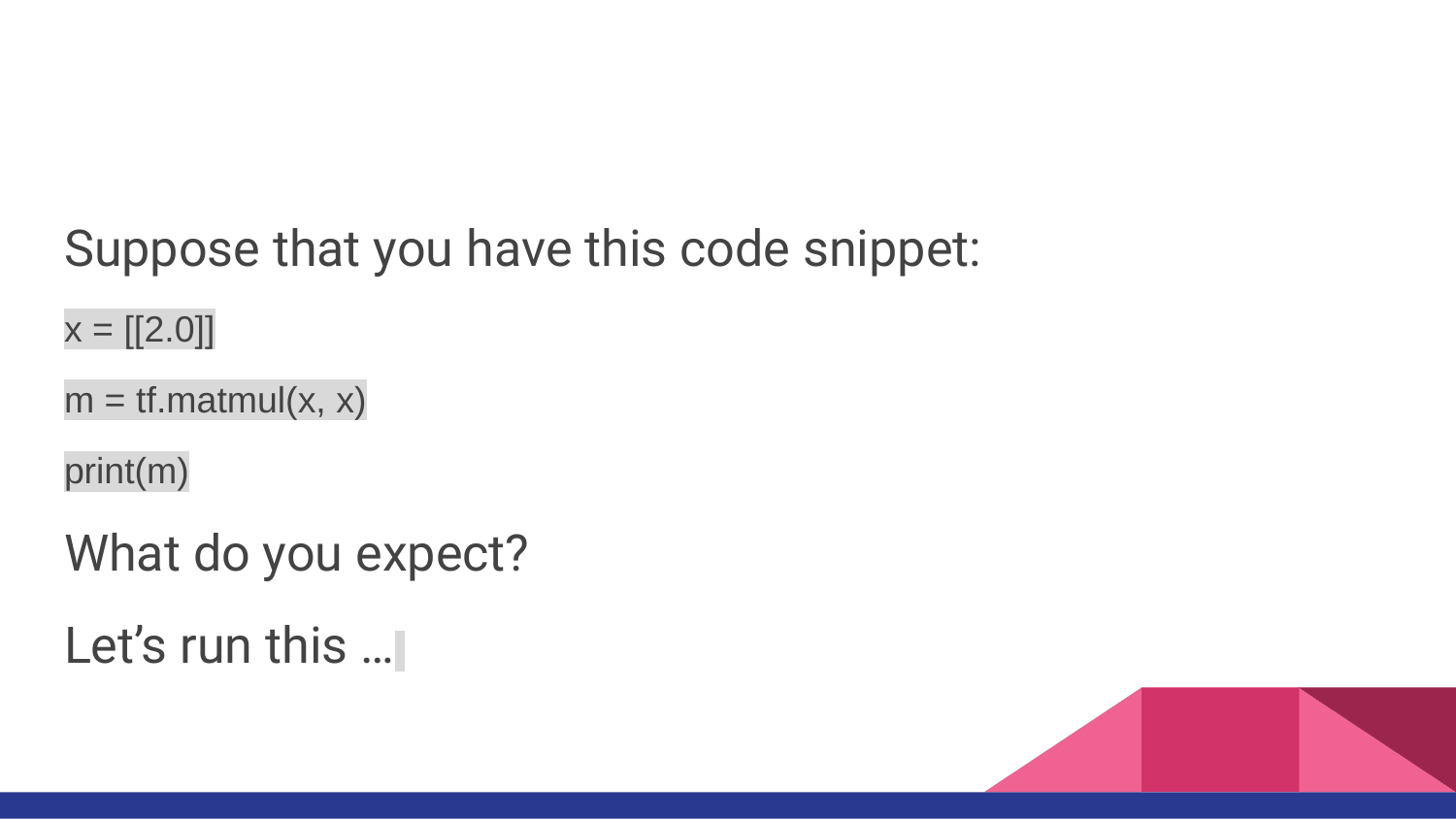

#
Suppose that you have this code snippet:
x = [[2.0]]
m = tf.matmul(x, x)
print(m)
What do you expect?
Let’s run this …